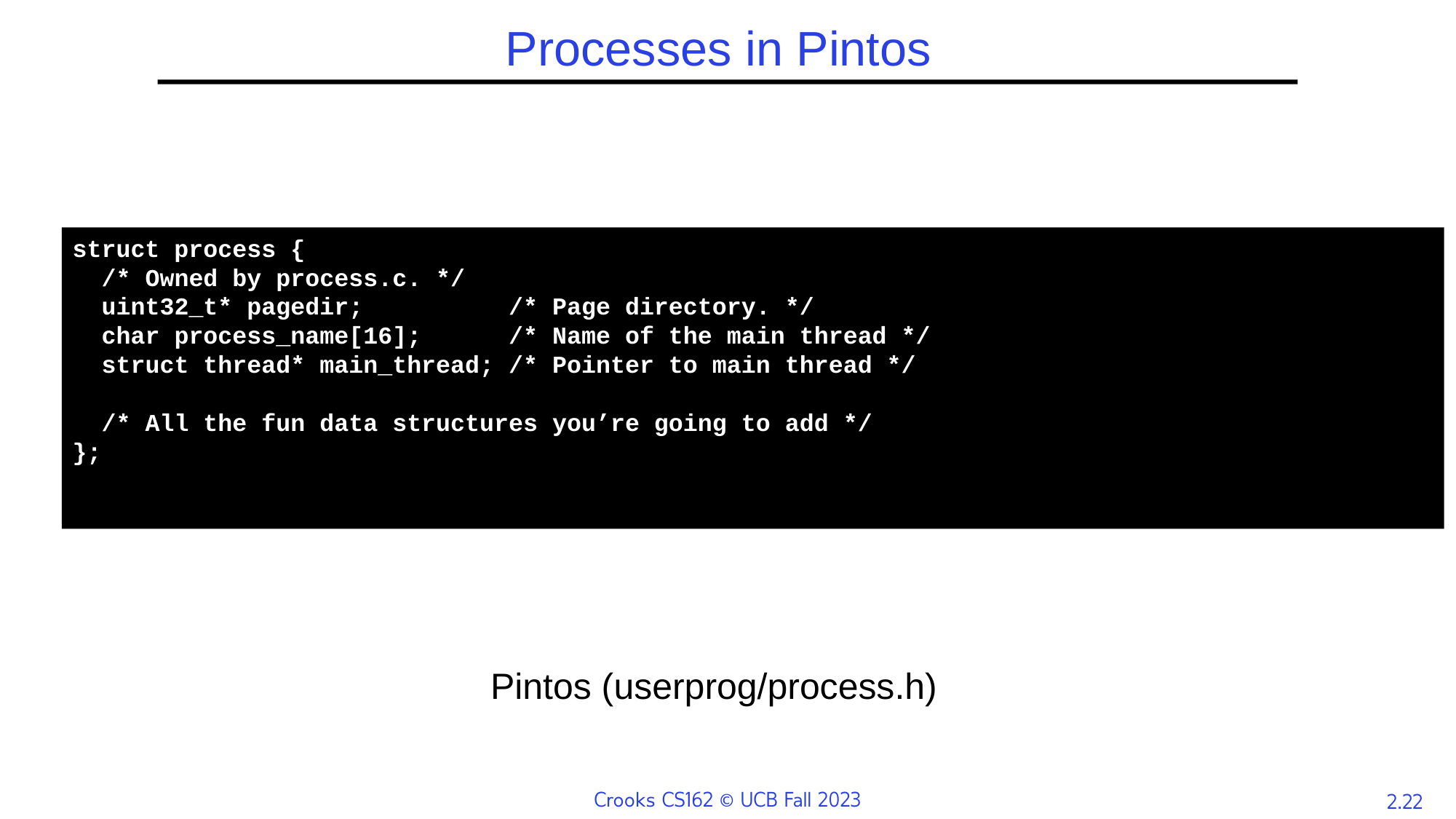

# Processes in Pintos
struct process {
  /* Owned by process.c. */
  uint32_t* pagedir;          /* Page directory. */
  char process_name[16];      /* Name of the main thread */
  struct thread* main_thread; /* Pointer to main thread */

  /* All the fun data structures you’re going to add */
};

Pintos (userprog/process.h)